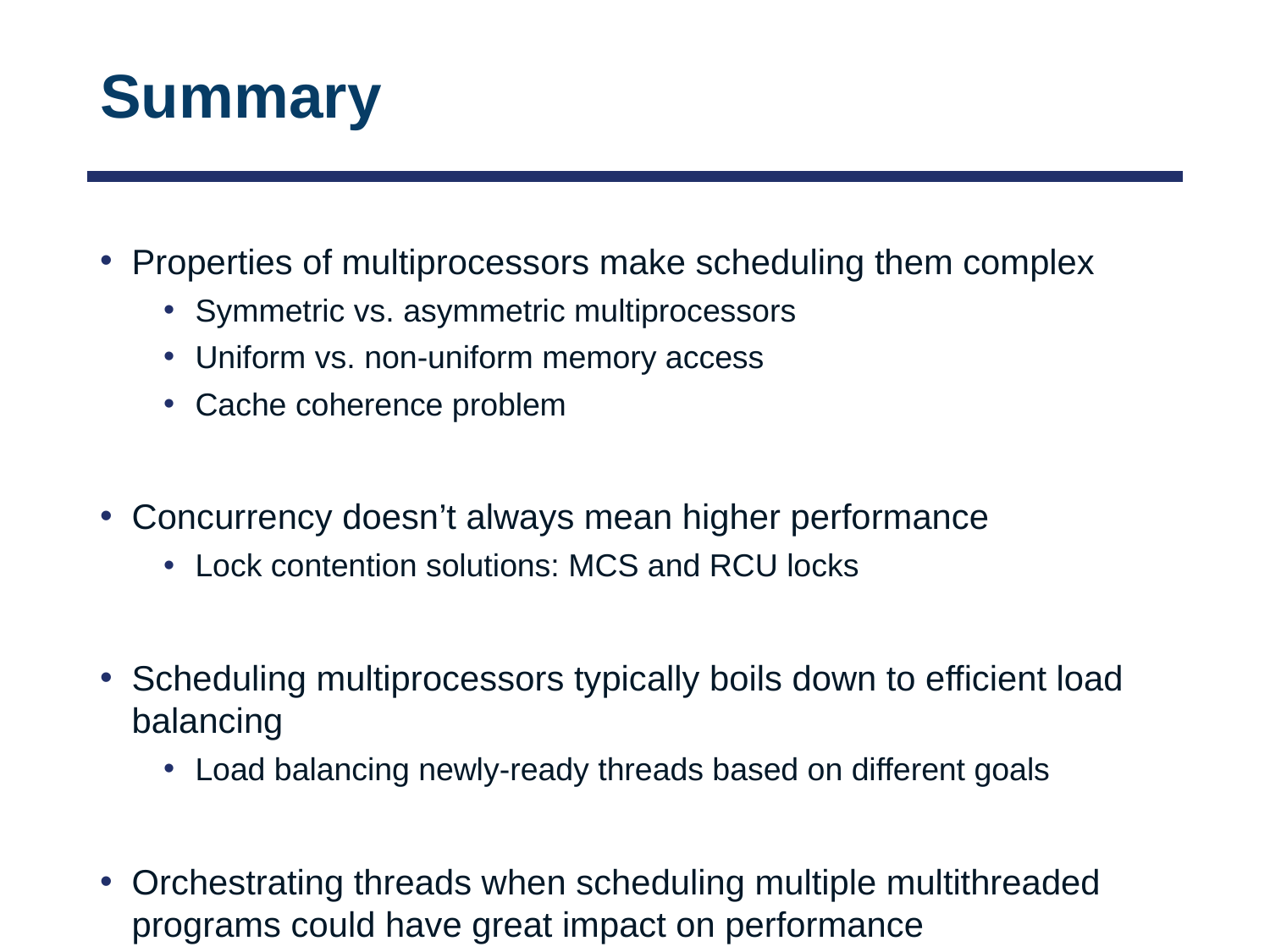

# Summary
Properties of multiprocessors make scheduling them complex
Symmetric vs. asymmetric multiprocessors
Uniform vs. non-uniform memory access
Cache coherence problem

Concurrency doesn’t always mean higher performance
Lock contention solutions: MCS and RCU locks

Scheduling multiprocessors typically boils down to efficient load balancing
Load balancing newly-ready threads based on different goals

Orchestrating threads when scheduling multiple multithreaded programs could have great impact on performance
Gang scheduling, space sharing